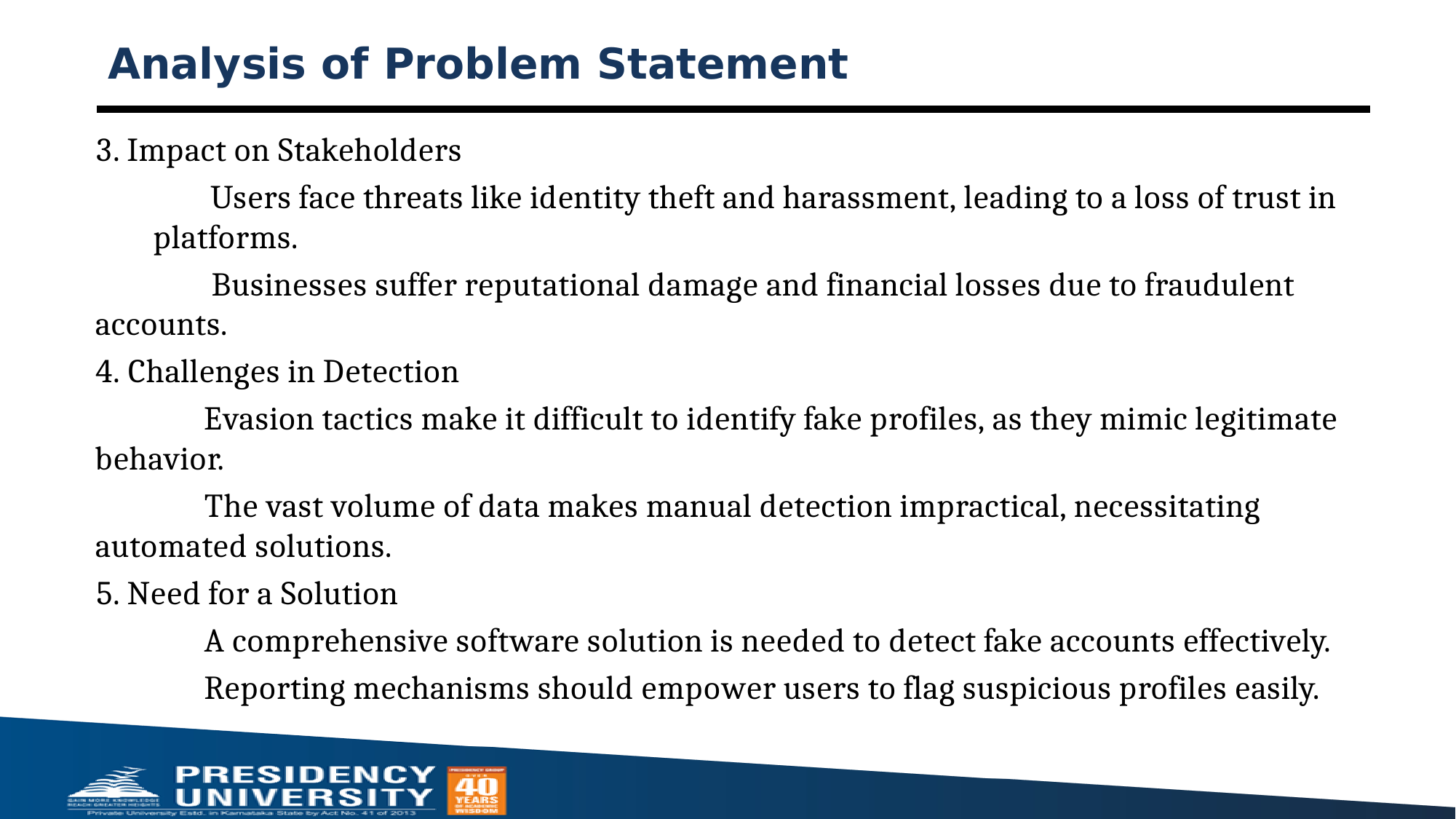

# Analysis of Problem Statement
3. Impact on Stakeholders
                Users face threats like identity theft and harassment, leading to a loss of trust in            platforms.
                Businesses suffer reputational damage and financial losses due to fraudulent accounts.
4. Challenges in Detection
               Evasion tactics make it difficult to identify fake profiles, as they mimic legitimate behavior.
               The vast volume of data makes manual detection impractical, necessitating automated solutions.
5. Need for a Solution
               A comprehensive software solution is needed to detect fake accounts effectively.
               Reporting mechanisms should empower users to flag suspicious profiles easily.